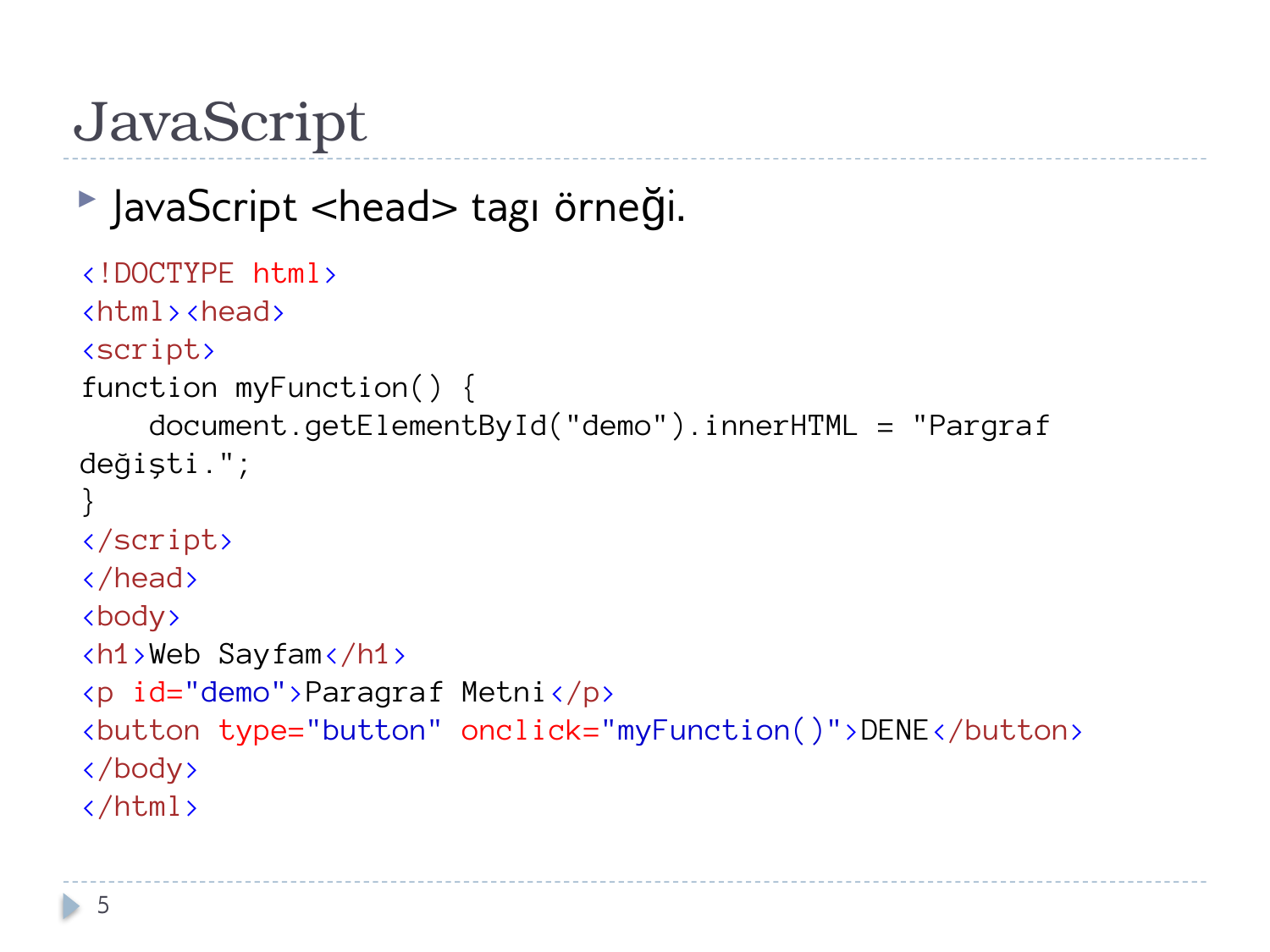

JavaScript
JavaScript <head> tagı örneği.
<!DOCTYPE html>
<html><head>
<script>
function myFunction() {
    document.getElementById("demo").innerHTML = "Pargraf değişti.";
}
</script>
</head>
<body>
<h1>Web Sayfam</h1>
<p id="demo">Paragraf Metni</p>
<button type="button" onclick="myFunction()">DENE</button>
</body>
</html>
5